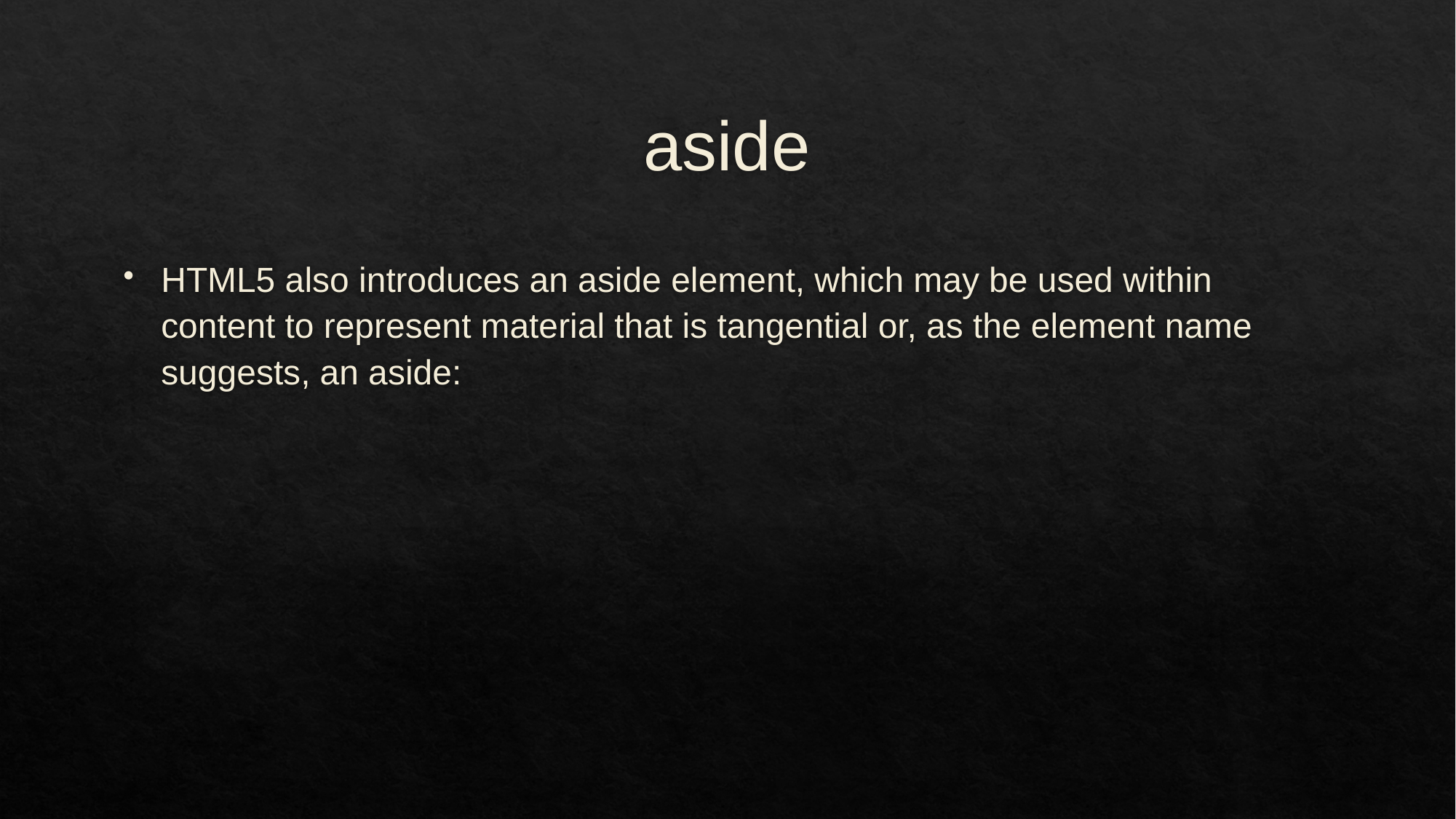

# aside
HTML5 also introduces an aside element, which may be used within content to represent material that is tangential or, as the element name suggests, an aside: